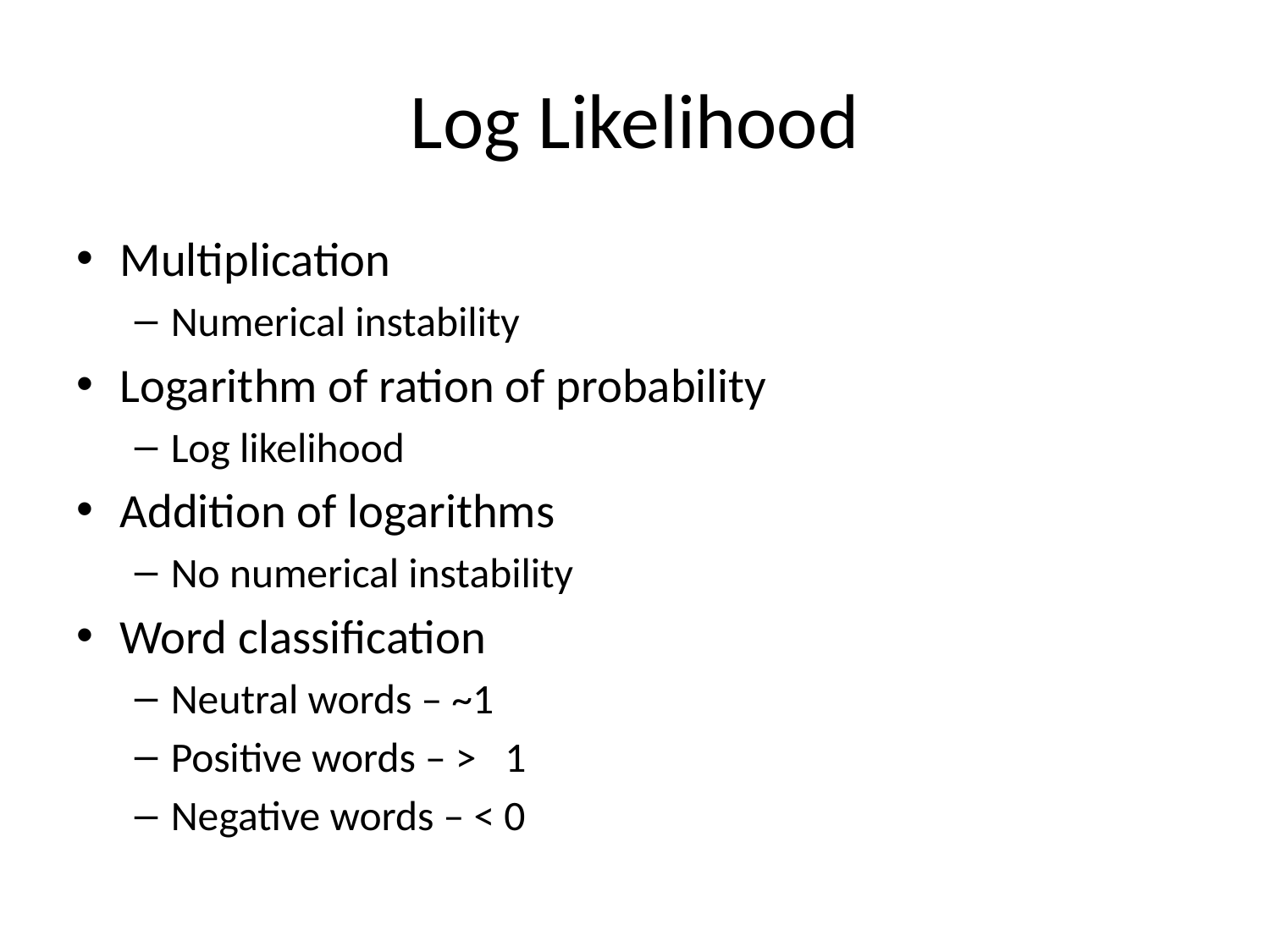

# Log Likelihood
Multiplication
Numerical instability
Logarithm of ration of probability
Log likelihood
Addition of logarithms
No numerical instability
Word classification
Neutral words – ~1
Positive words – >   1
Negative words – < 0